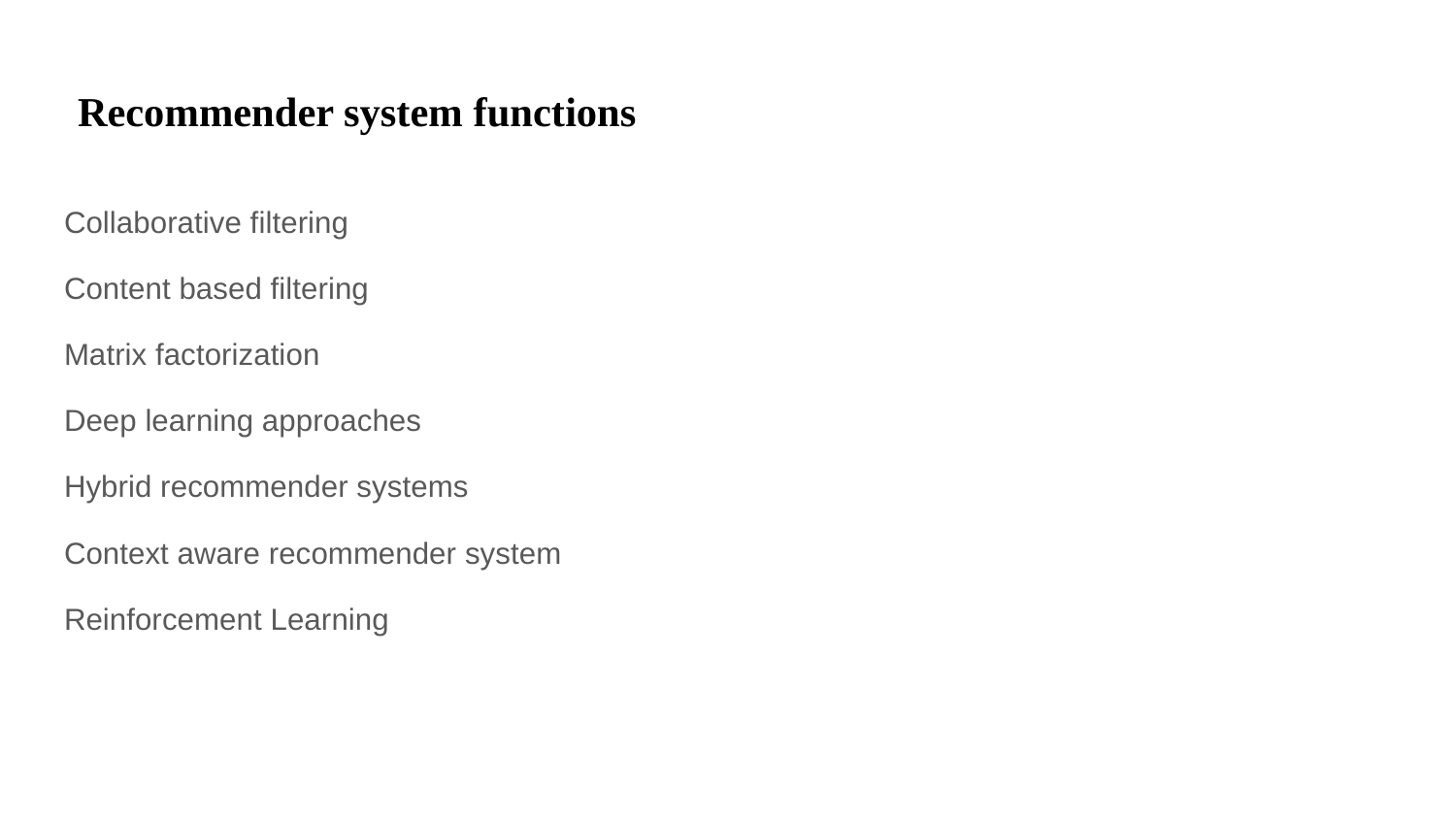

# Recommender system functions
Collaborative filtering
Content based filtering
Matrix factorization
Deep learning approaches
Hybrid recommender systems
Context aware recommender system
Reinforcement Learning